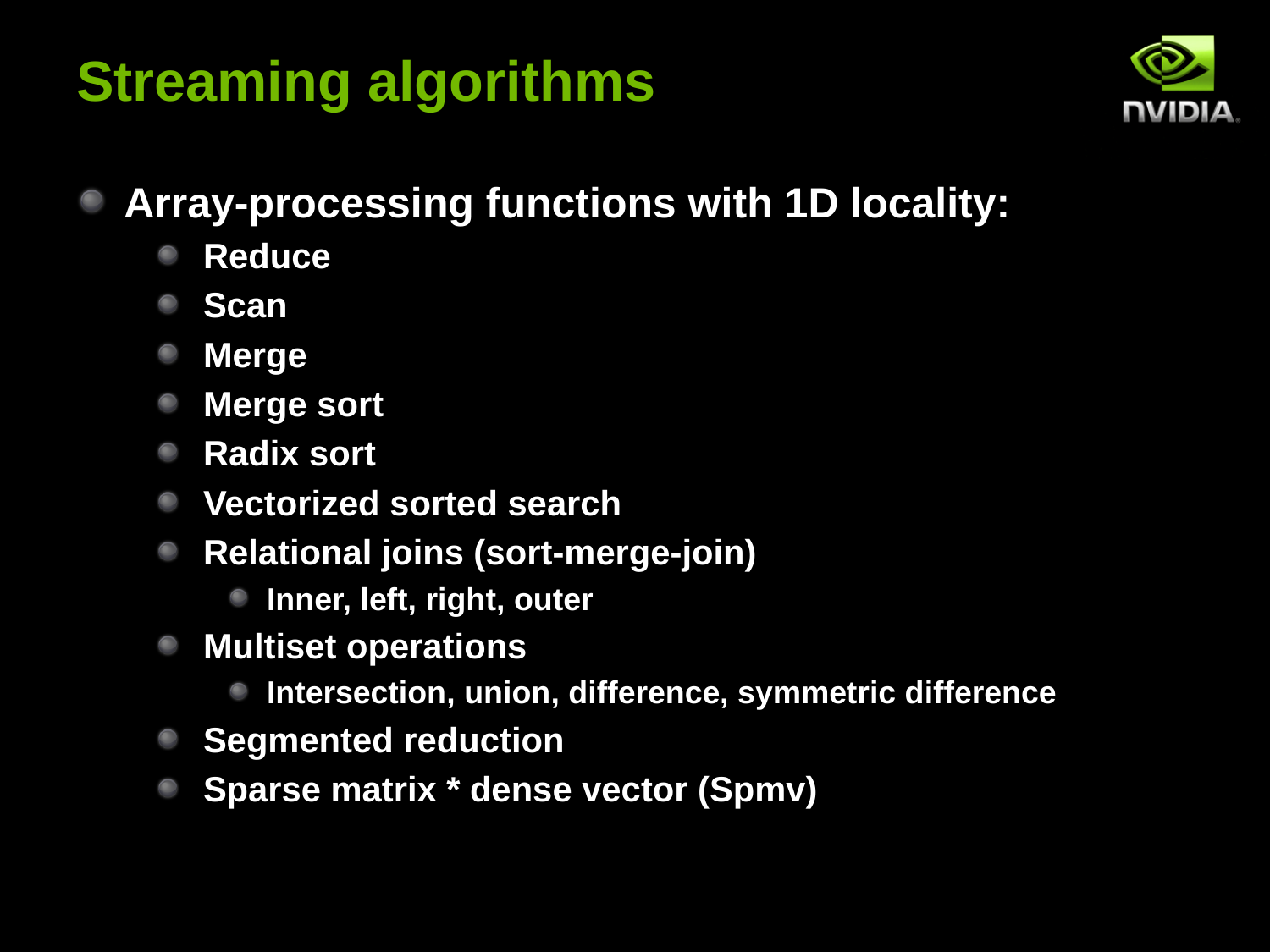

# Streaming algorithms
Array-processing functions with 1D locality:
Reduce
Scan
Merge
Merge sort
Radix sort
Vectorized sorted search
Relational joins (sort-merge-join)
Inner, left, right, outer
Multiset operations
Intersection, union, difference, symmetric difference
Segmented reduction
Sparse matrix * dense vector (Spmv)